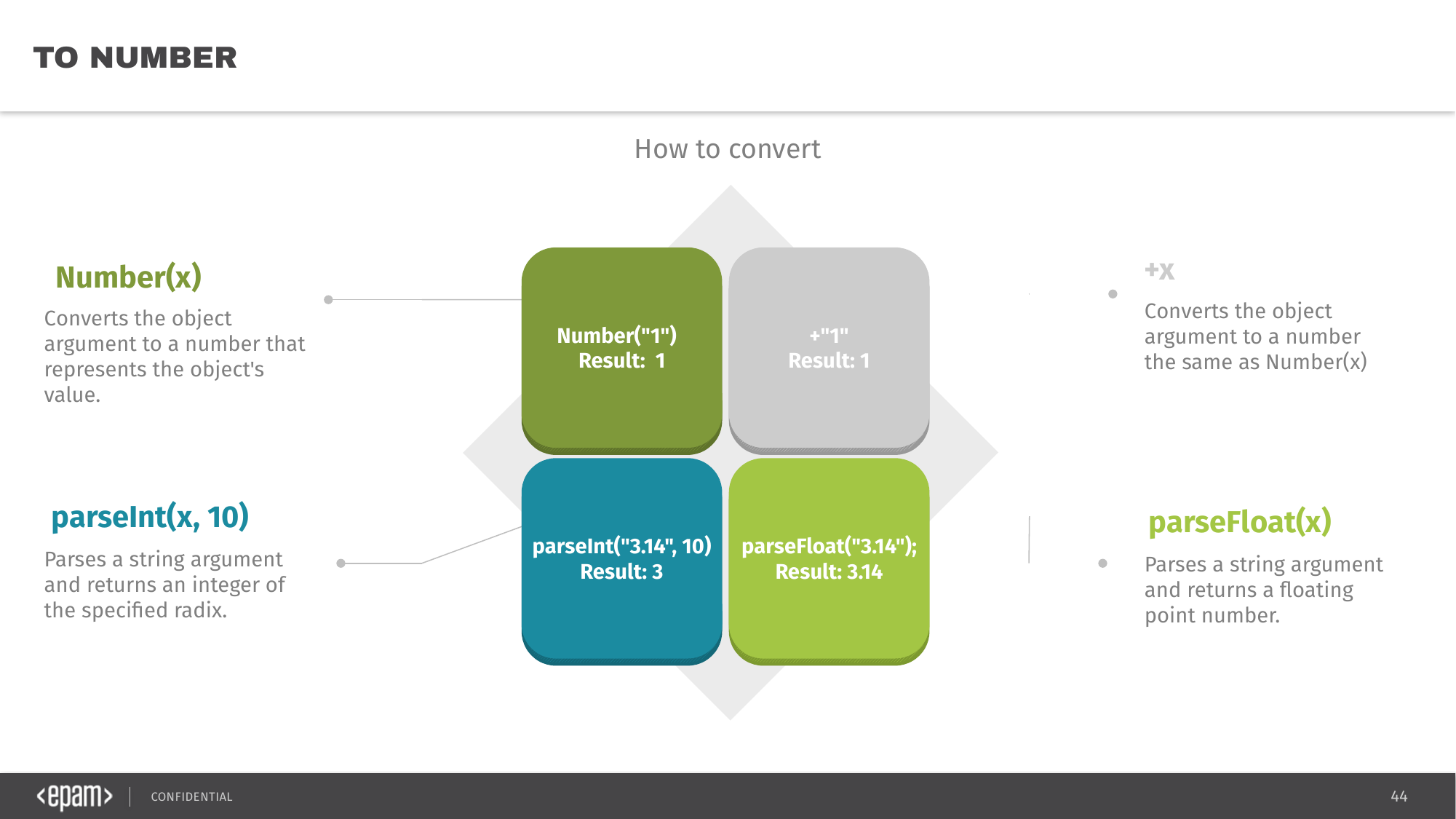

TO NUMBER
How to convert
+x

Number("1")
Result:  1

+"1"
Result: 1
Number(x)

Сonverts the object argument to a number the same as Number(x)
Сonverts the object argument to a number that represents the object's value.

parseInt("3.14", 10)
Result: 3

parseFloat("3.14");
Result: 3.14
parseInt(x, 10)
parseFloat(x)
Parses a string argument and returns an integer of the specified radix.
Parses a string argument and returns a floating point number.